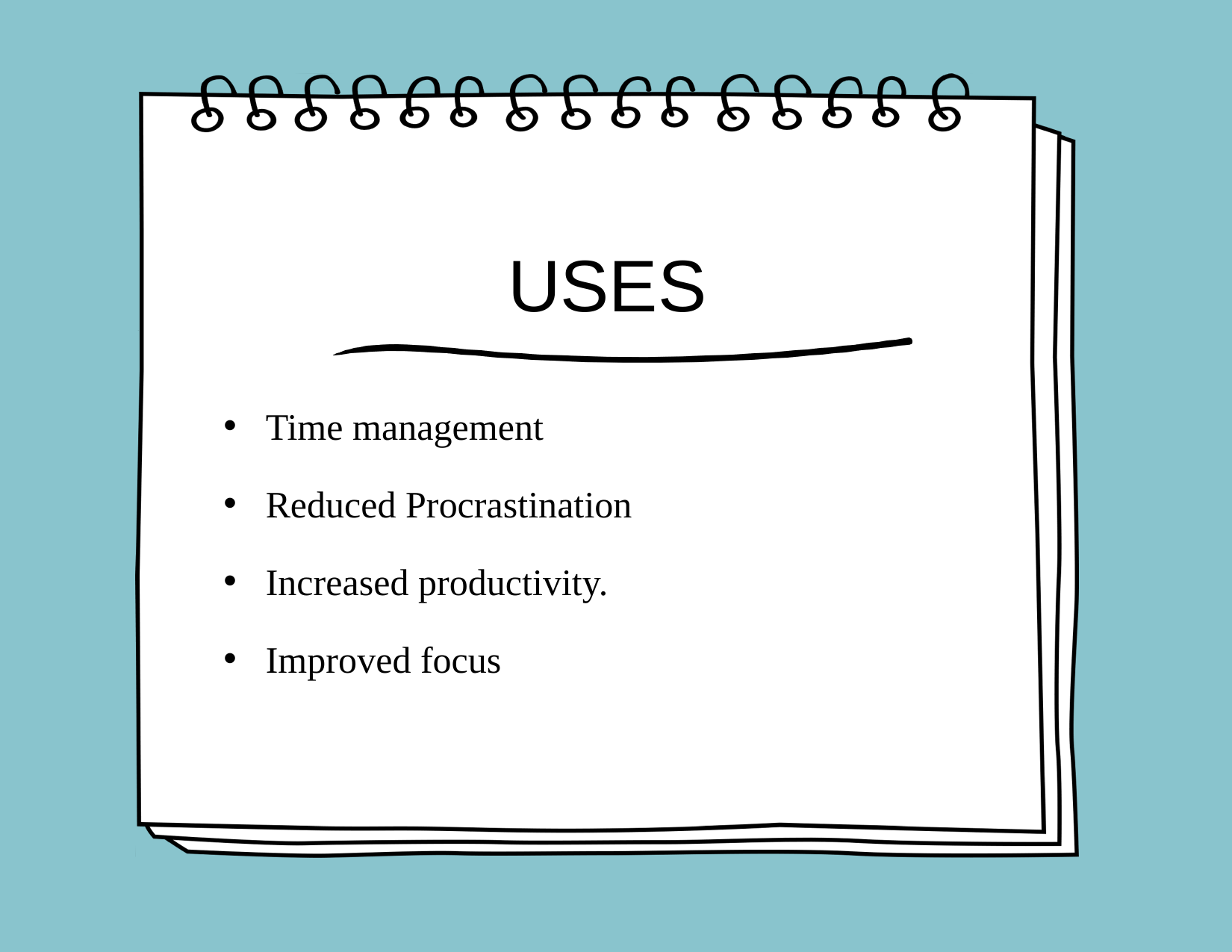

# USES
Time management
Reduced Procrastination
Increased productivity.
Improved focus